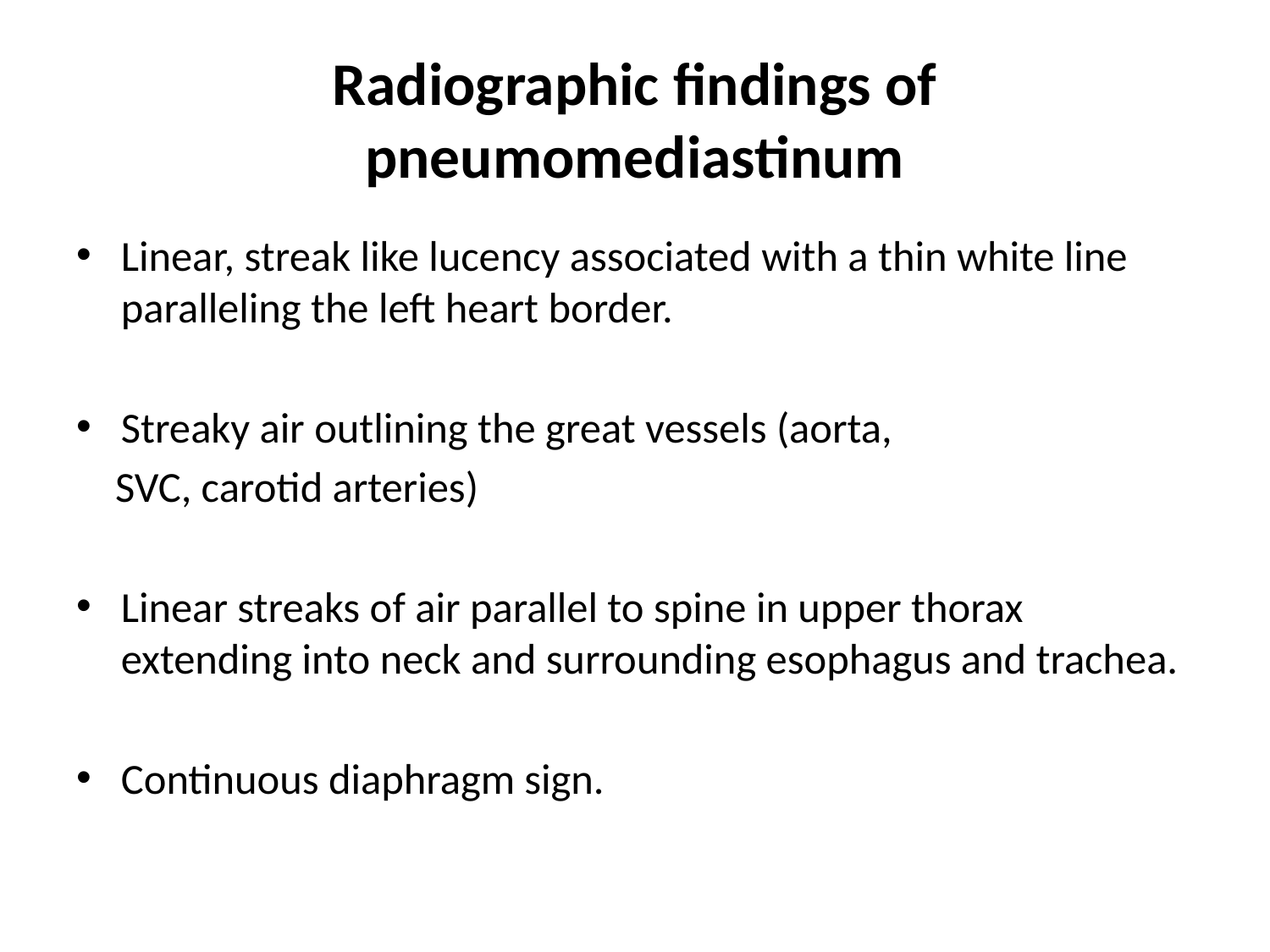

# Radiographic findings of pneumomediastinum
Linear, streak like lucency associated with a thin white line paralleling the left heart border.

Streaky air outlining the great vessels (aorta,
    SVC, carotid arteries)

Linear streaks of air parallel to spine in upper thorax extending into neck and surrounding esophagus and trachea.

Continuous diaphragm sign.